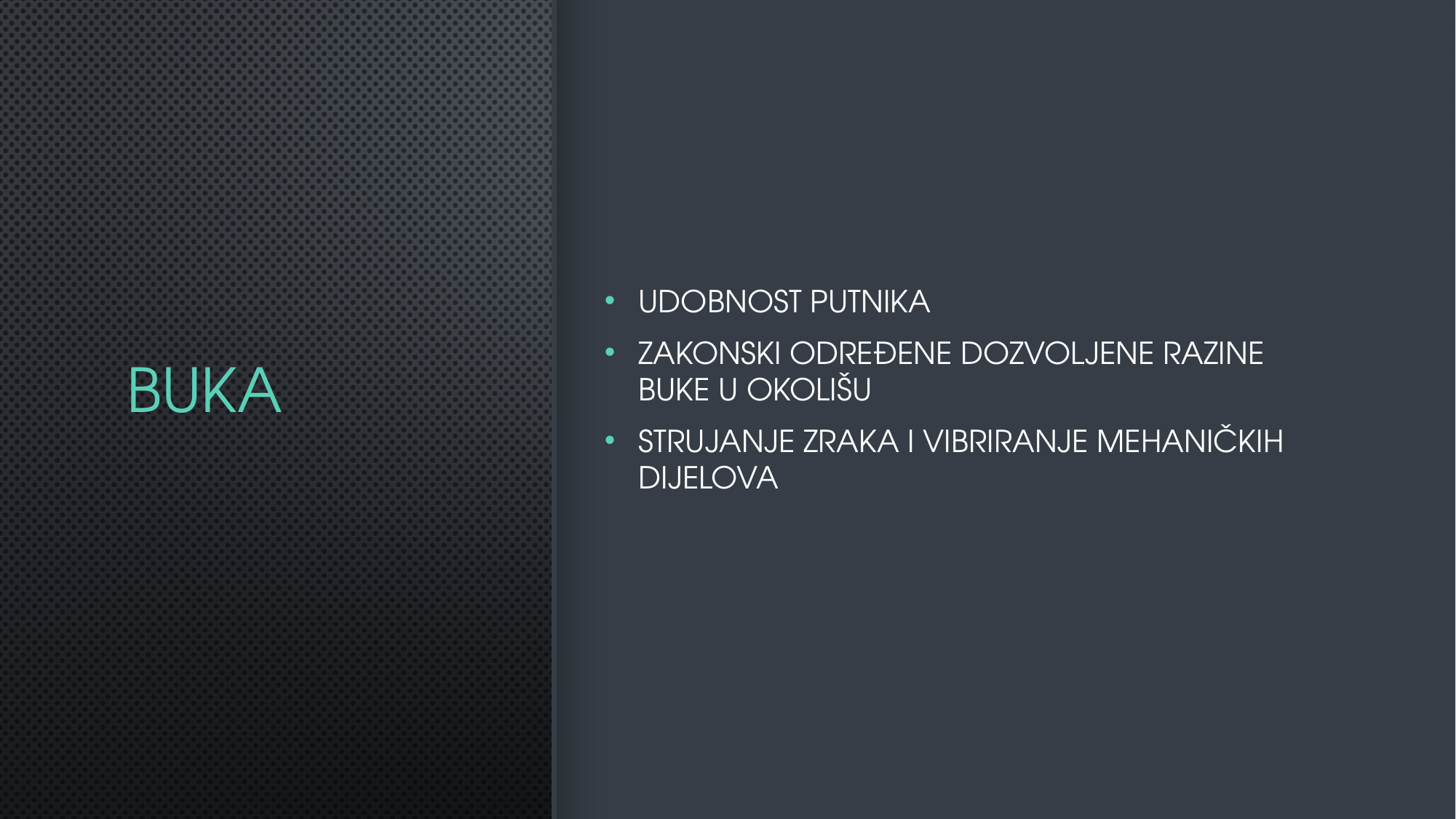

# BuKA
Udobnost putnika
Zakonski određene dozvoljene razine buke u okolišu
Strujanje zraka i vibriranje mehaničkih dijelova